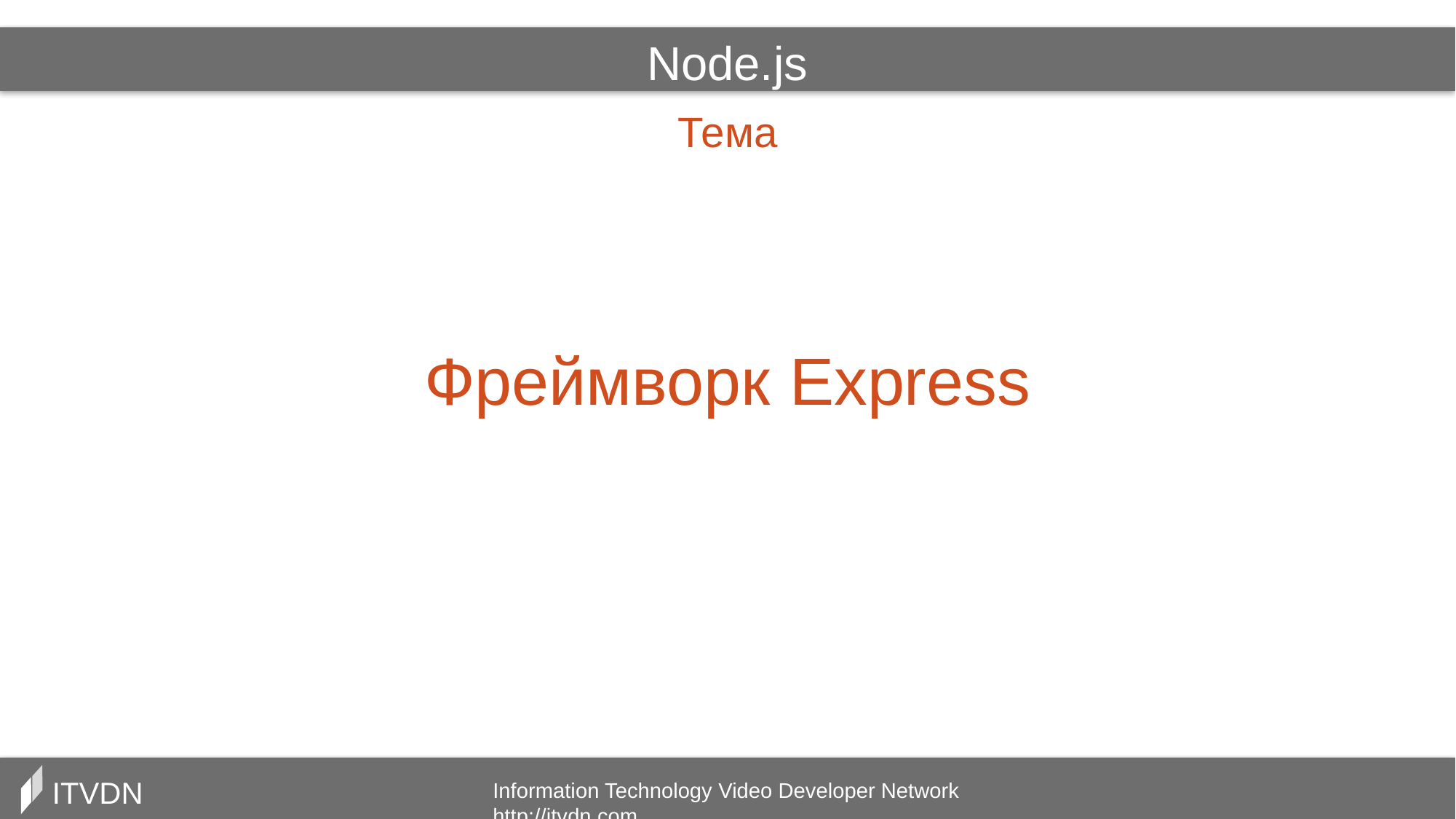

Node.js
Тема

Фреймворк Express

ITVDN
Information Technology Video Developer Network                                                       http://itvdn.com